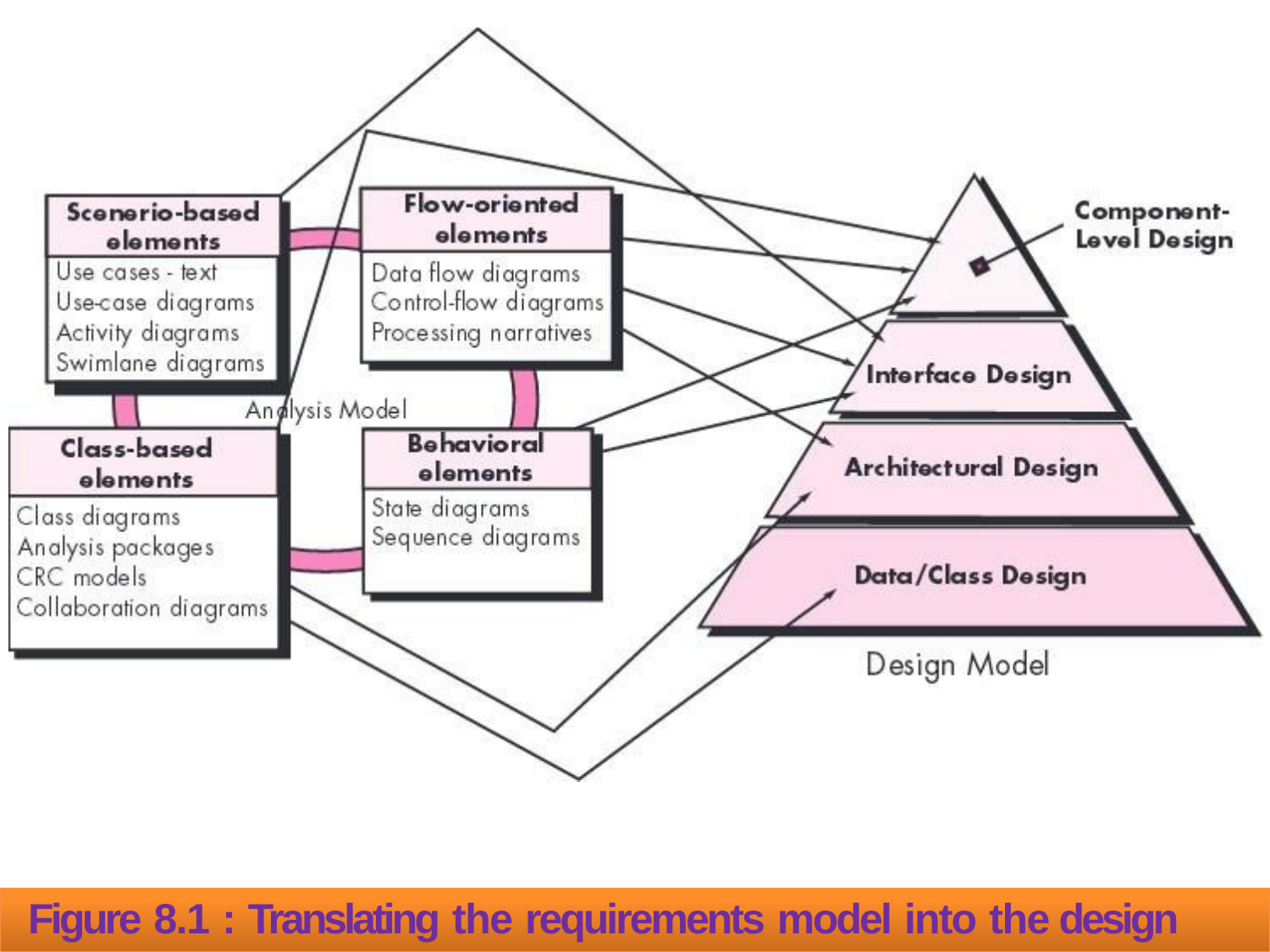

Figure 8.1 : Translating the requirements model into the design mode